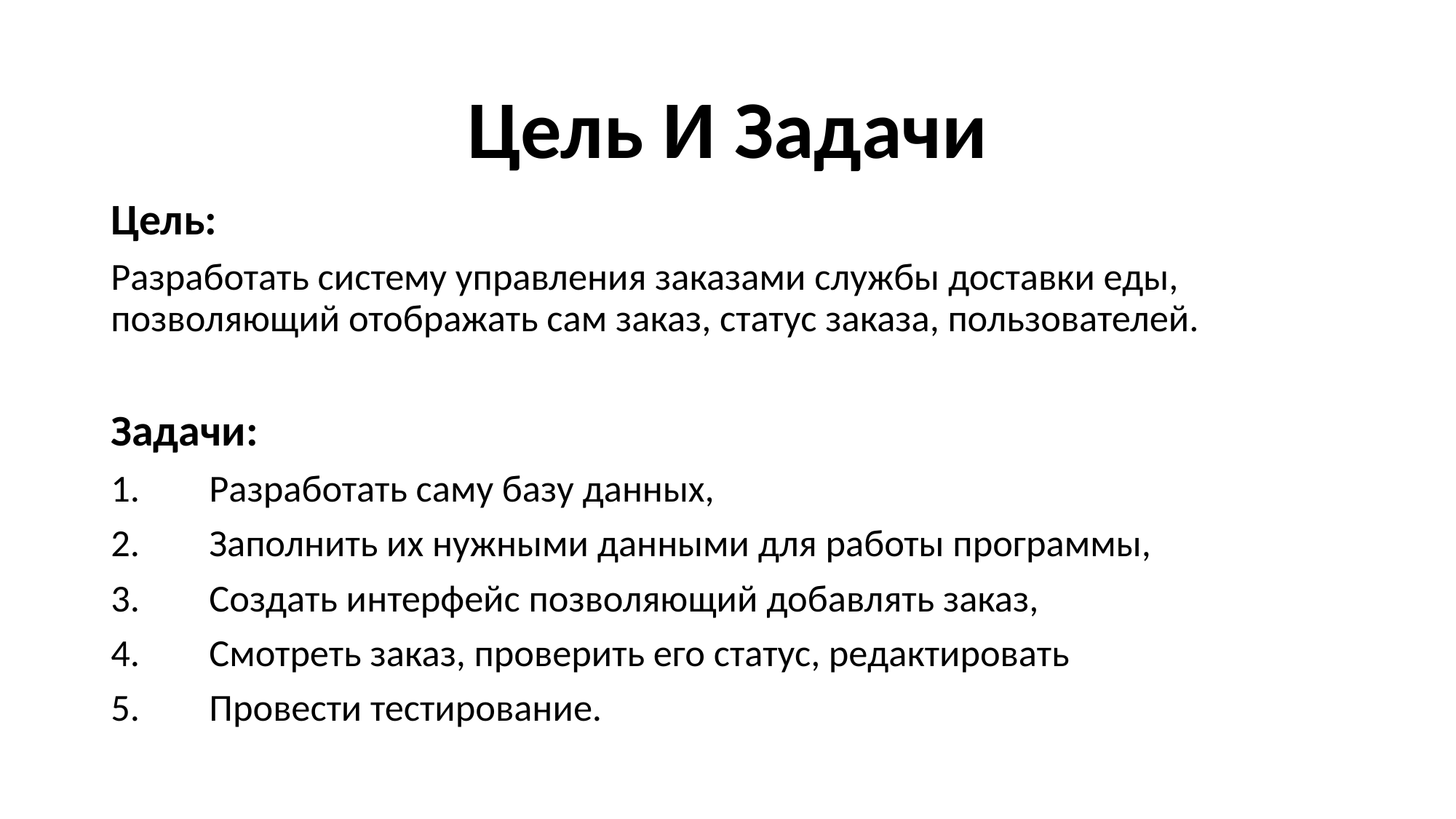

# Цель И Задачи
Цель:
Разработать систему управления заказами службы доставки еды, позволяющий отображать сам заказ, статус заказа, пользователей.

Задачи:
1.	Разработать саму базу данных,
2.	Заполнить их нужными данными для работы программы,
3.	Создать интерфейс позволяющий добавлять заказ,
4.	Смотреть заказ, проверить его статус, редактировать
5.	Провести тестирование.